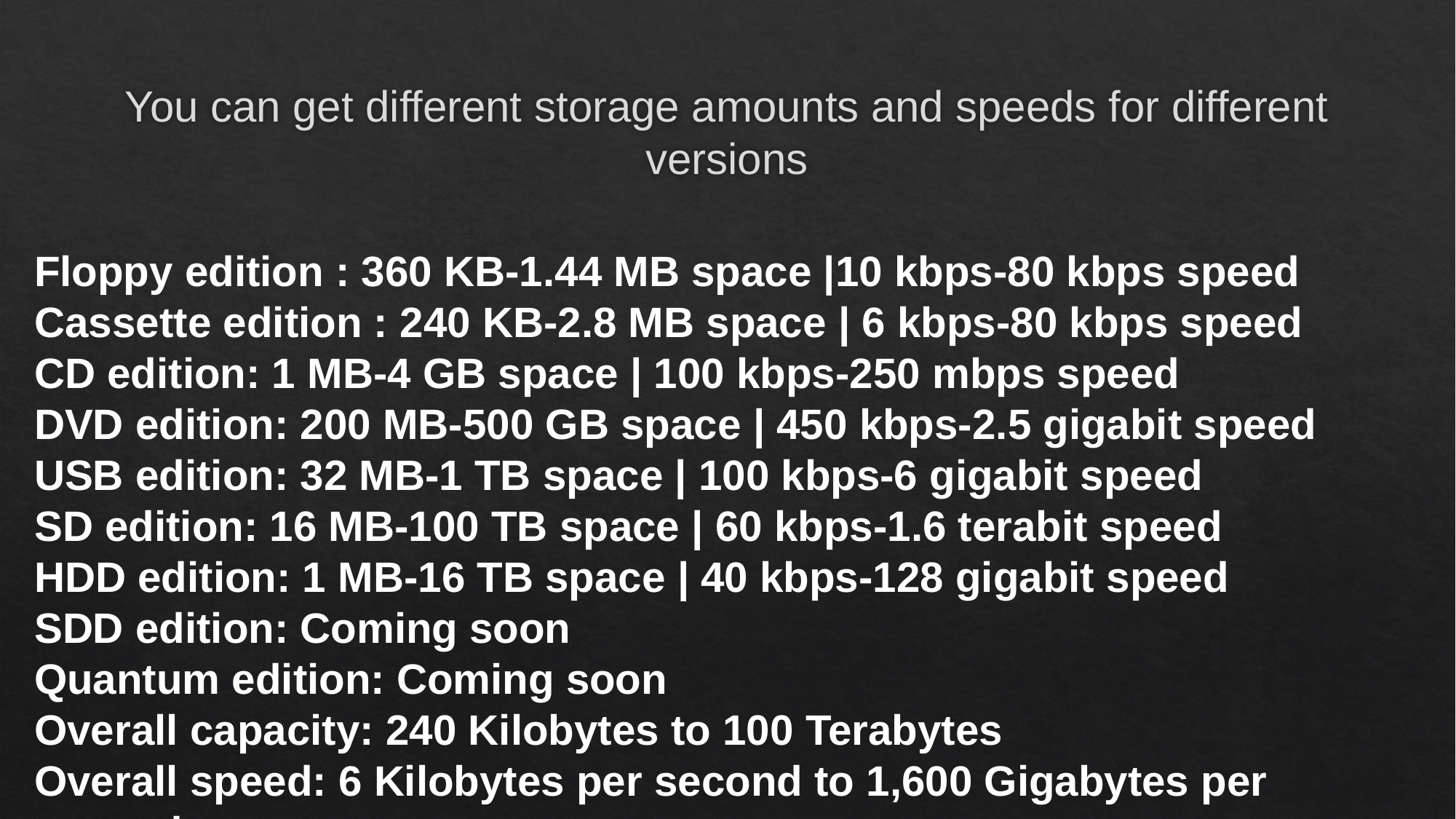

# You can get different storage amounts and speeds for different versions
Floppy edition : 360 KB-1.44 MB space |10 kbps-80 kbps speed
Cassette edition : 240 KB-2.8 MB space | 6 kbps-80 kbps speed
CD edition: 1 MB-4 GB space | 100 kbps-250 mbps speed
DVD edition: 200 MB-500 GB space | 450 kbps-2.5 gigabit speed
USB edition: 32 MB-1 TB space | 100 kbps-6 gigabit speed
SD edition: 16 MB-100 TB space | 60 kbps-1.6 terabit speed
HDD edition: 1 MB-16 TB space | 40 kbps-128 gigabit speed
SDD edition: Coming soon
Quantum edition: Coming soon
Overall capacity: 240 Kilobytes to 100 Terabytes
Overall speed: 6 Kilobytes per second to 1,600 Gigabytes per second